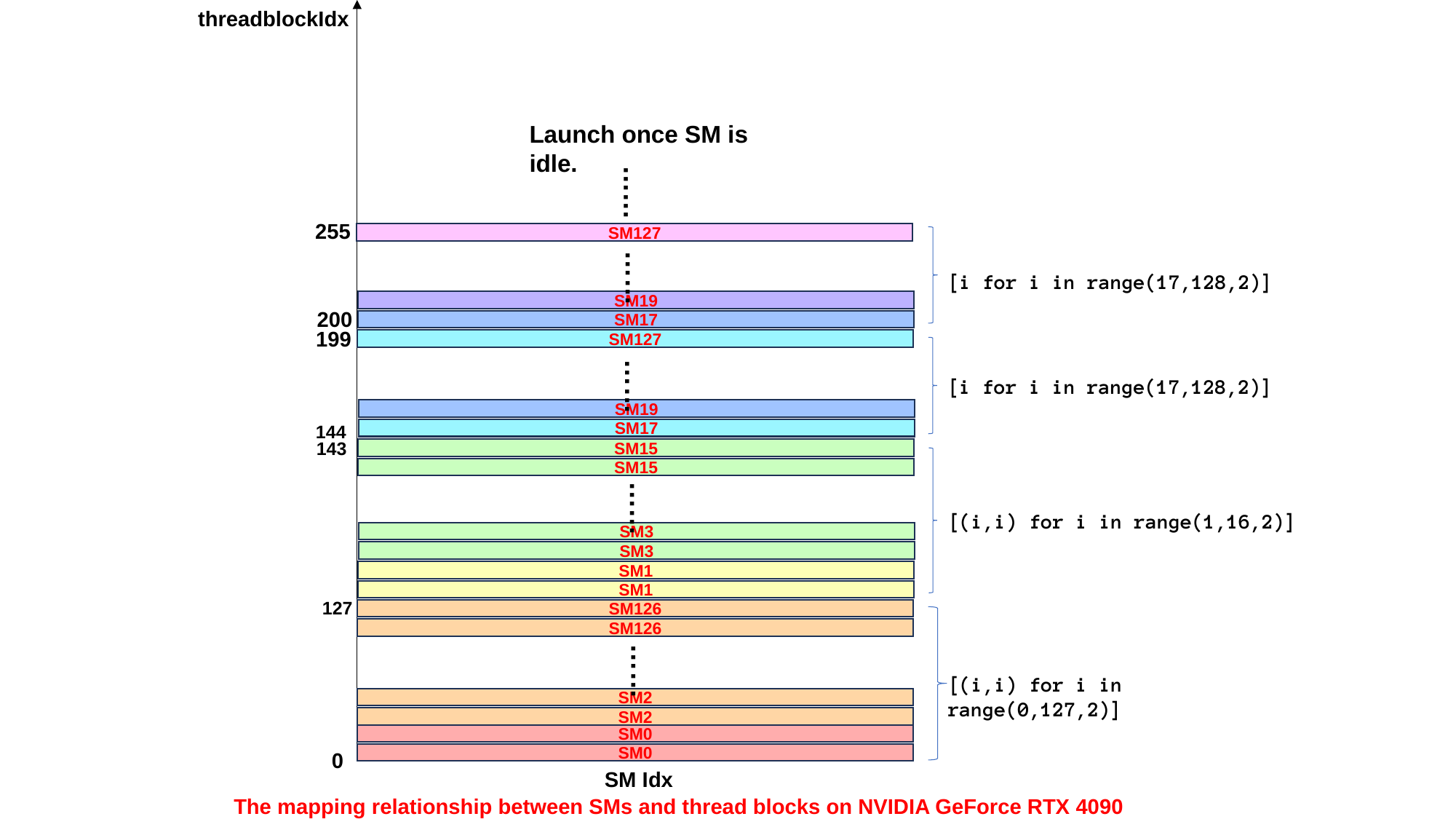

threadblockIdx
Launch once SM is idle.
……
255
SM127

……
[i for i in range(17,128,2)]
SM19
200
SM17
199
SM127

……
[i for i in range(17,128,2)]
SM19
144
SM17
143
SM15

SM15
……
[(i,i) for i in range(1,16,2)]
SM3
SM3
SM1
SM1
127
SM126

SM126
……
[(i,i) for i in range(0,127,2)]
SM2
SM2
SM0
0
SM0
SM Idx
The mapping relationship between SMs and thread blocks on NVIDIA GeForce RTX 4090